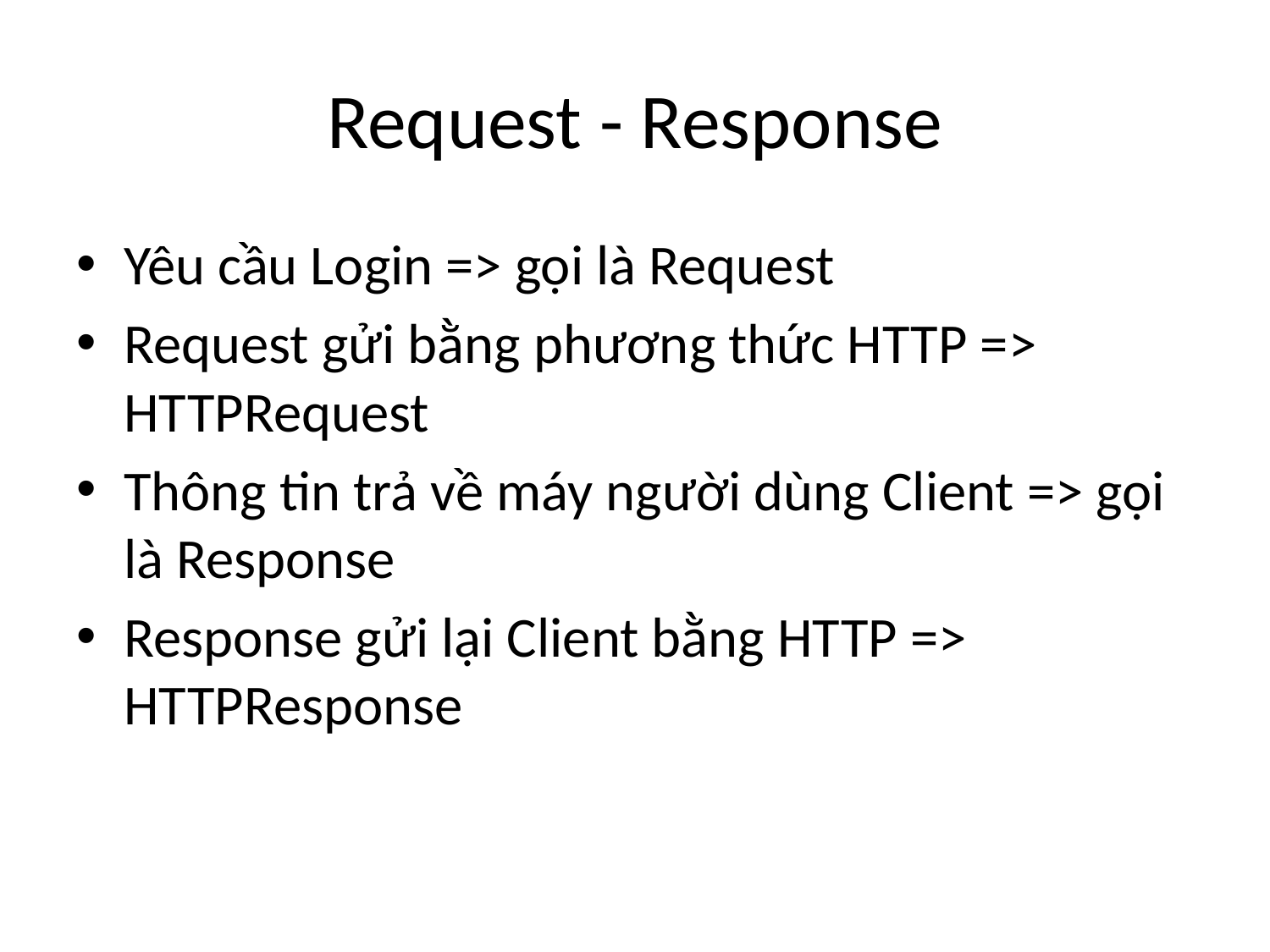

# Request - Response
Yêu cầu Login => gọi là Request
Request gửi bằng phương thức HTTP => HTTPRequest
Thông tin trả về máy người dùng Client => gọi là Response
Response gửi lại Client bằng HTTP => HTTPResponse